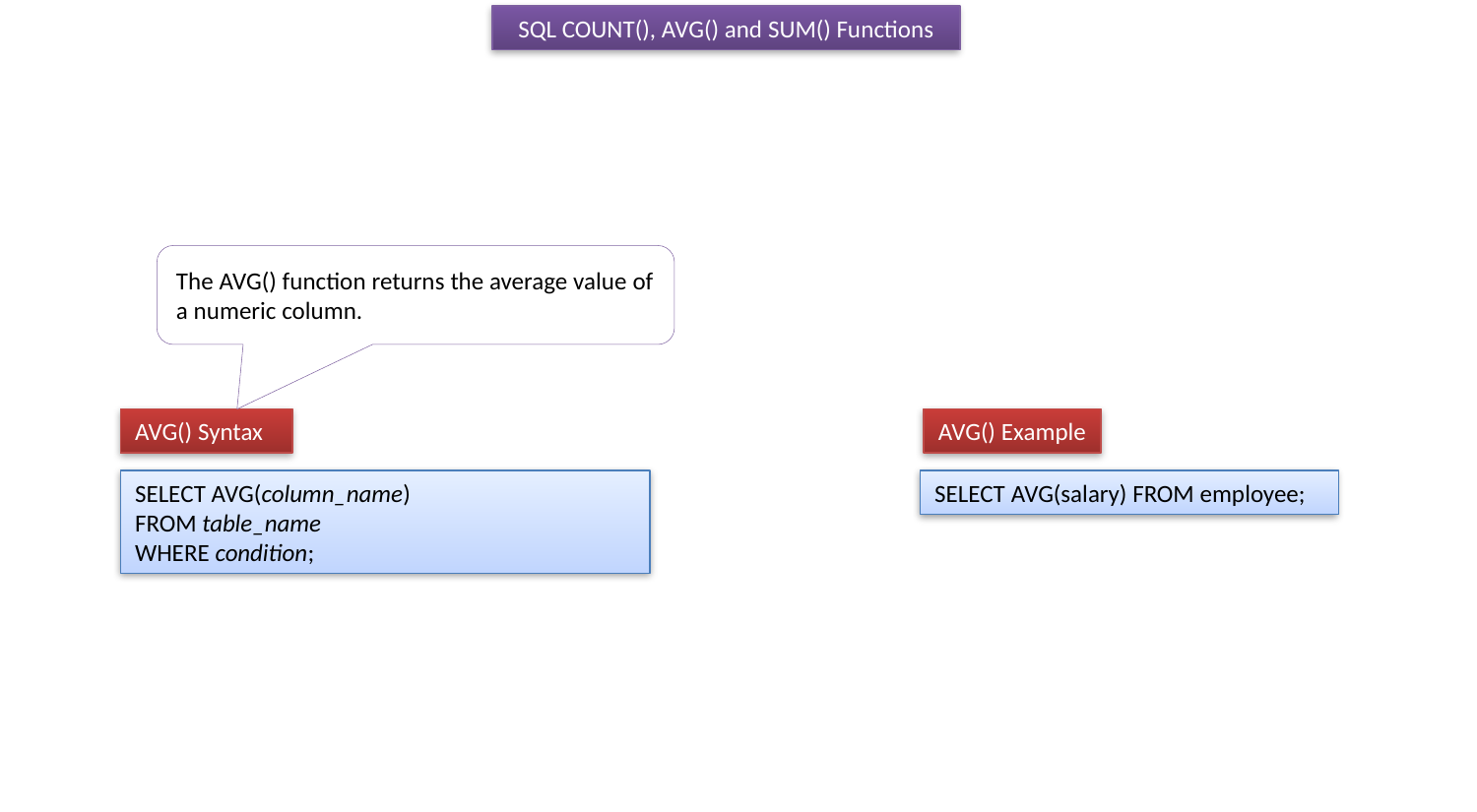

SQL COUNT(), AVG() and SUM() Functions

The AVG() function returns the average value of a numeric column.
AVG() Example
AVG() Syntax
SELECT AVG(salary) FROM employee;
SELECT AVG(column_name)
FROM table_name
WHERE condition;